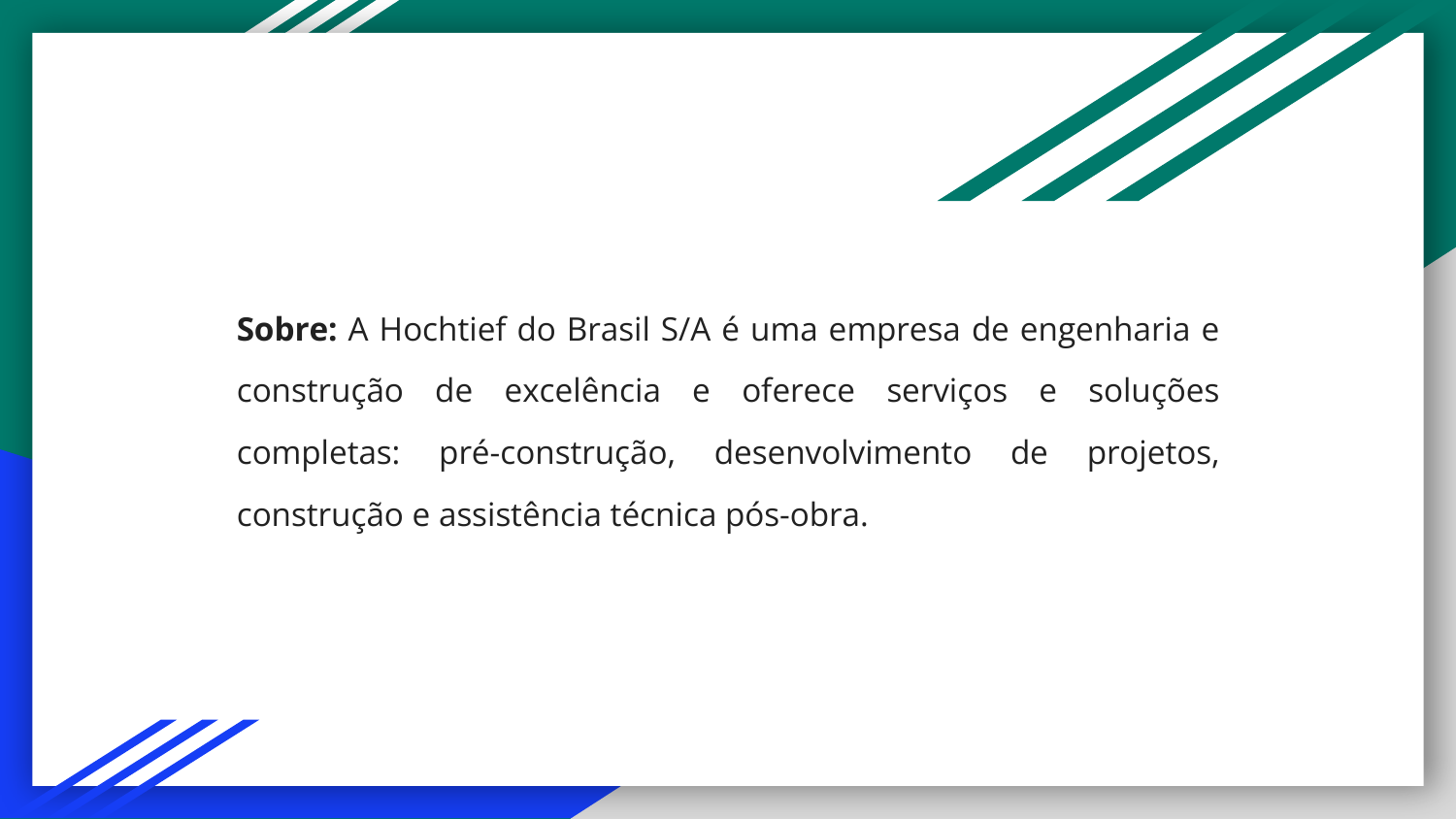

# Sobre: A Hochtief do Brasil S/A é uma empresa de engenharia e construção de excelência e oferece serviços e soluções completas: pré-construção, desenvolvimento de projetos, construção e assistência técnica pós-obra.